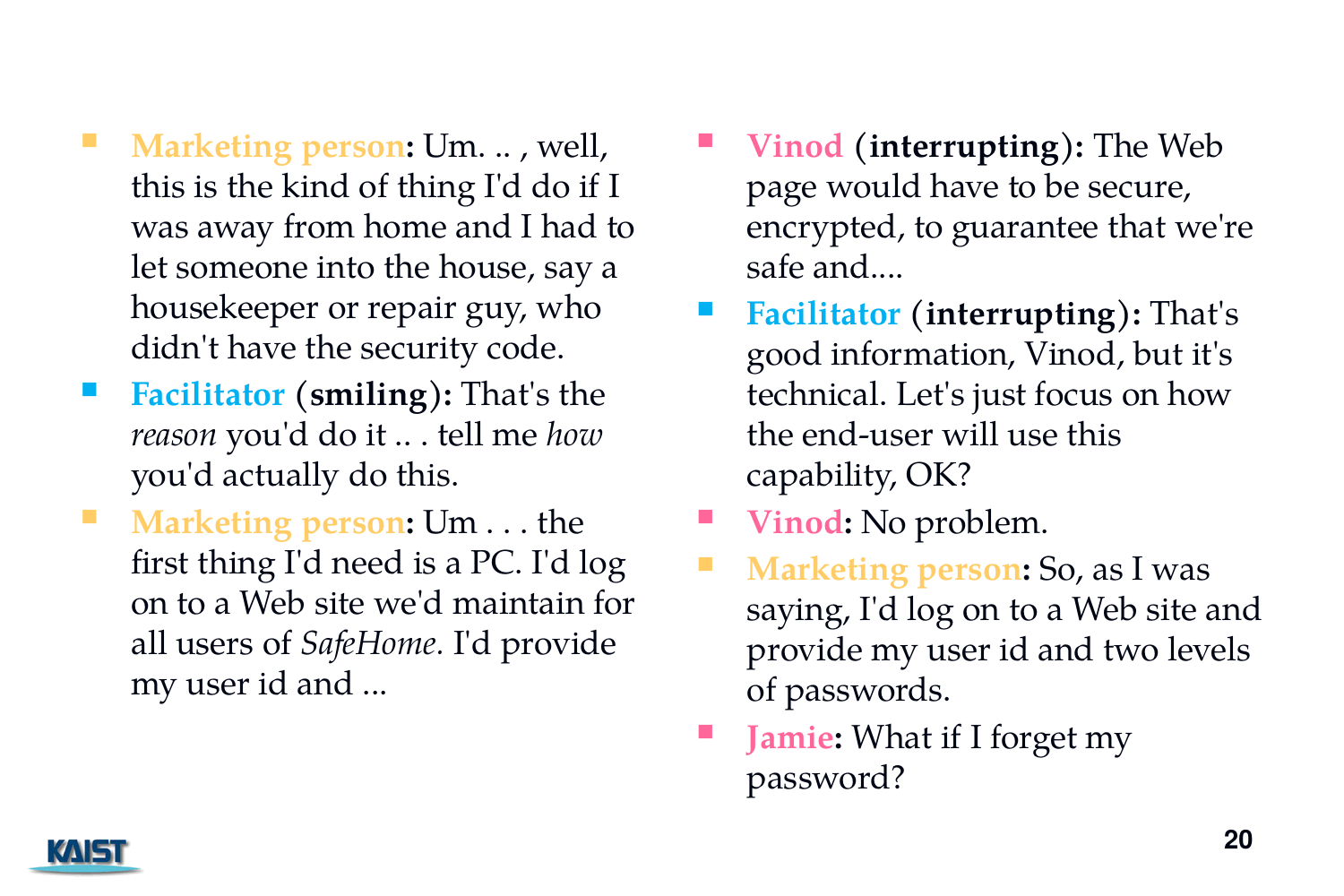

Marketing person: Um. .. , well, this is the kind of thing I'd do if I was away from home and I had to let someone into the house, say a housekeeper or repair guy, who didn't have the security code.
Facilitator (smiling): That's the reason you'd do it .. . tell me how you'd actually do this.
Marketing person: Um . . . the first thing I'd need is a PC. I'd log on to a Web site we'd maintain for all users of SafeHome. I'd provide my user id and ...
Vinod (interrupting): The Web page would have to be secure, encrypted, to guarantee that we're safe and....
Facilitator (interrupting): That's good information, Vinod, but it's technical. Let's just focus on how the end-user will use this capability, OK?
Vinod: No problem.
Marketing person: So, as I was saying, I'd log on to a Web site and provide my user id and two levels of passwords.
Jamie: What if I forget my password?

20
20